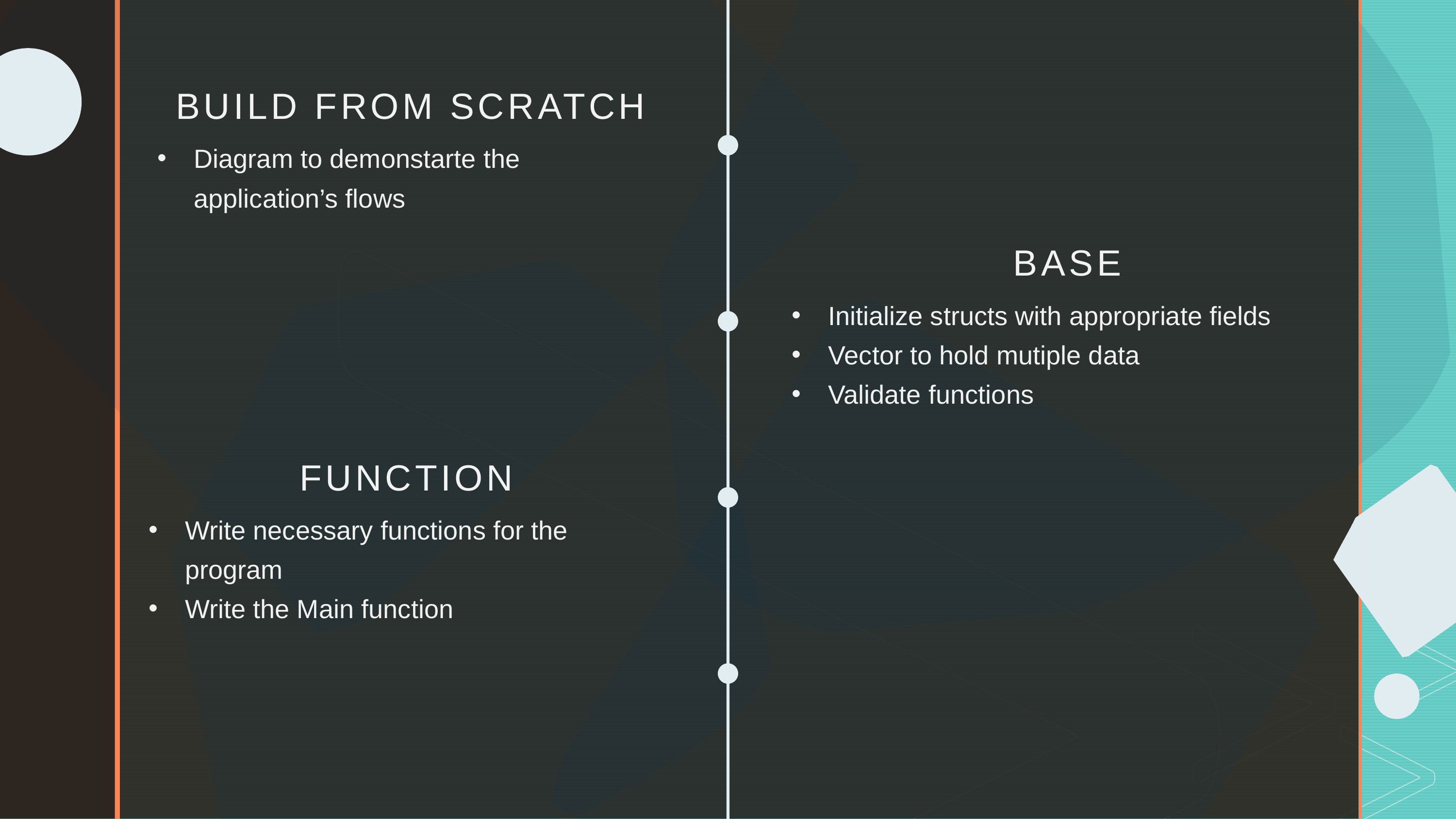

BUILD FROM SCRATCH
Diagram to demonstarte the application’s flows

BASE
Initialize structs with appropriate fields
Vector to hold mutiple data
Validate functions

FUNCTION
Write necessary functions for the program
Write the Main function